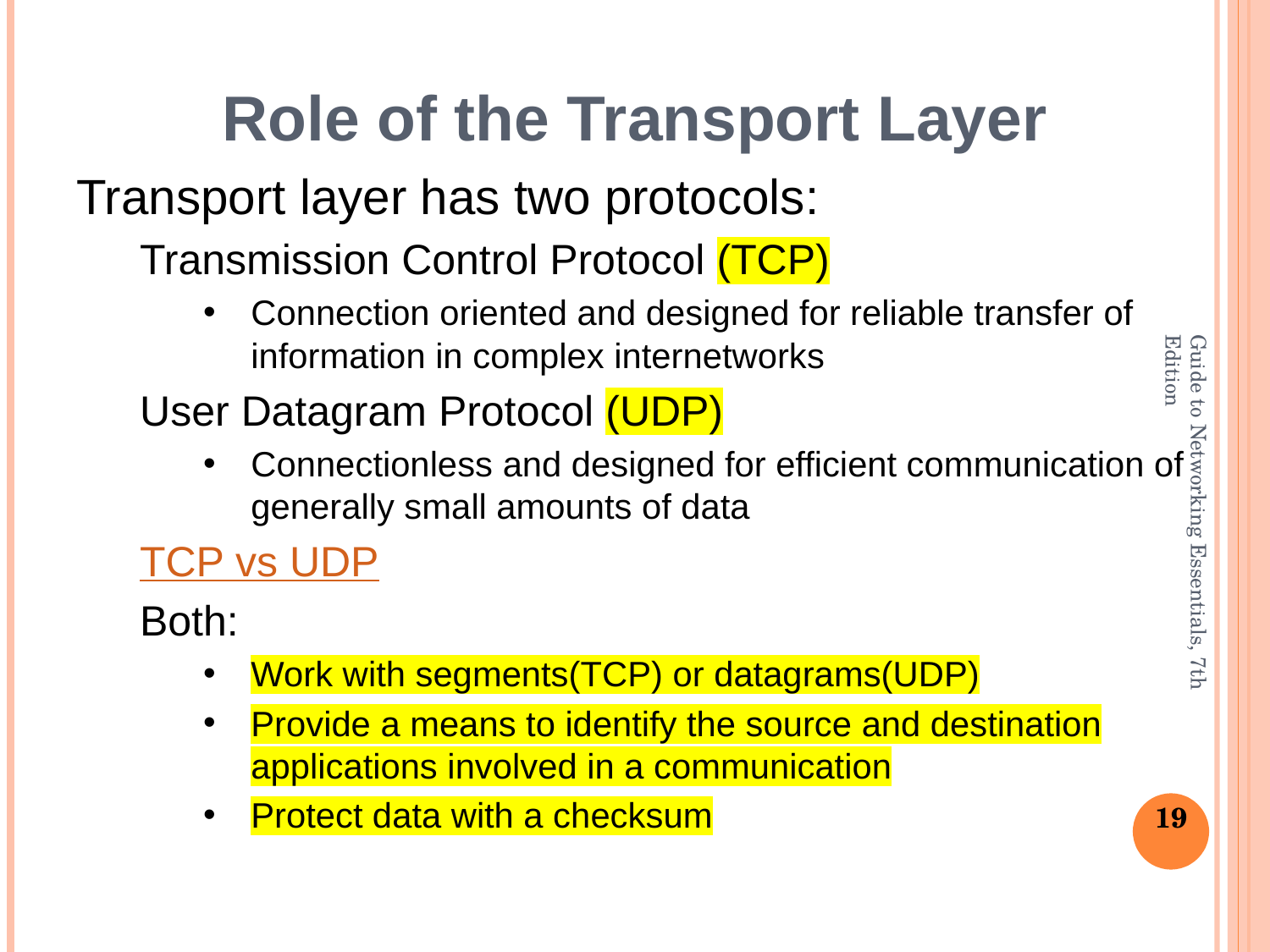

# Role of the Transport Layer
Transport layer has two protocols:
Transmission Control Protocol (TCP)
Connection oriented and designed for reliable transfer of information in complex internetworks
User Datagram Protocol (UDP)
Connectionless and designed for efficient communication of generally small amounts of data
TCP vs UDP
Both:
Work with segments(TCP) or datagrams(UDP)
Provide a means to identify the source and destination applications involved in a communication
Protect data with a checksum

Guide to Networking Essentials, 7th Edition
19